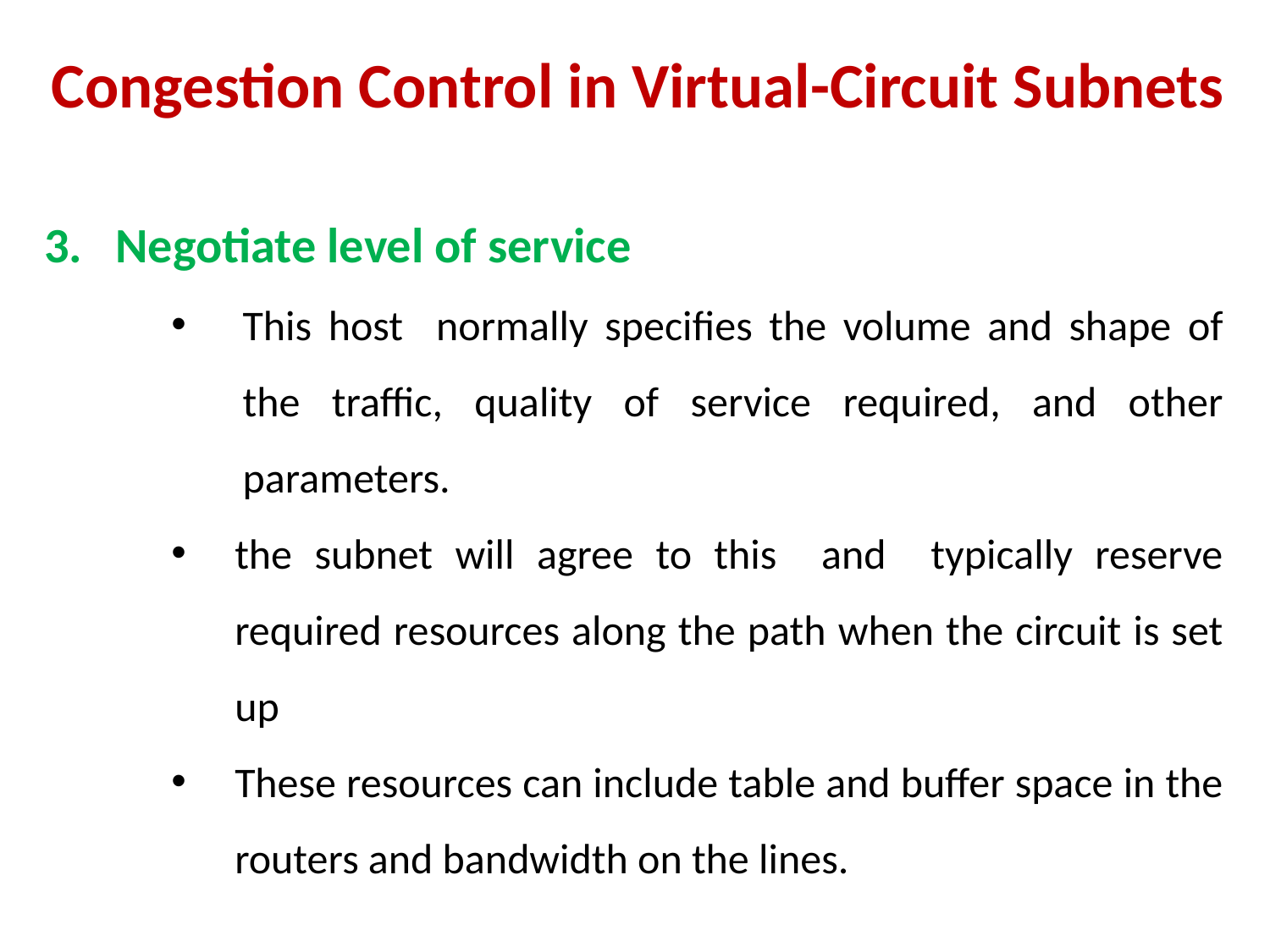

Congestion Control in Virtual-Circuit Subnets

Negotiate level of service
This host  normally specifies the volume and shape of the traffic, quality of service required, and other parameters.
the subnet will agree to this  and  typically reserve required resources along the path when the circuit is set up
These resources can include table and buffer space in the routers and bandwidth on the lines.